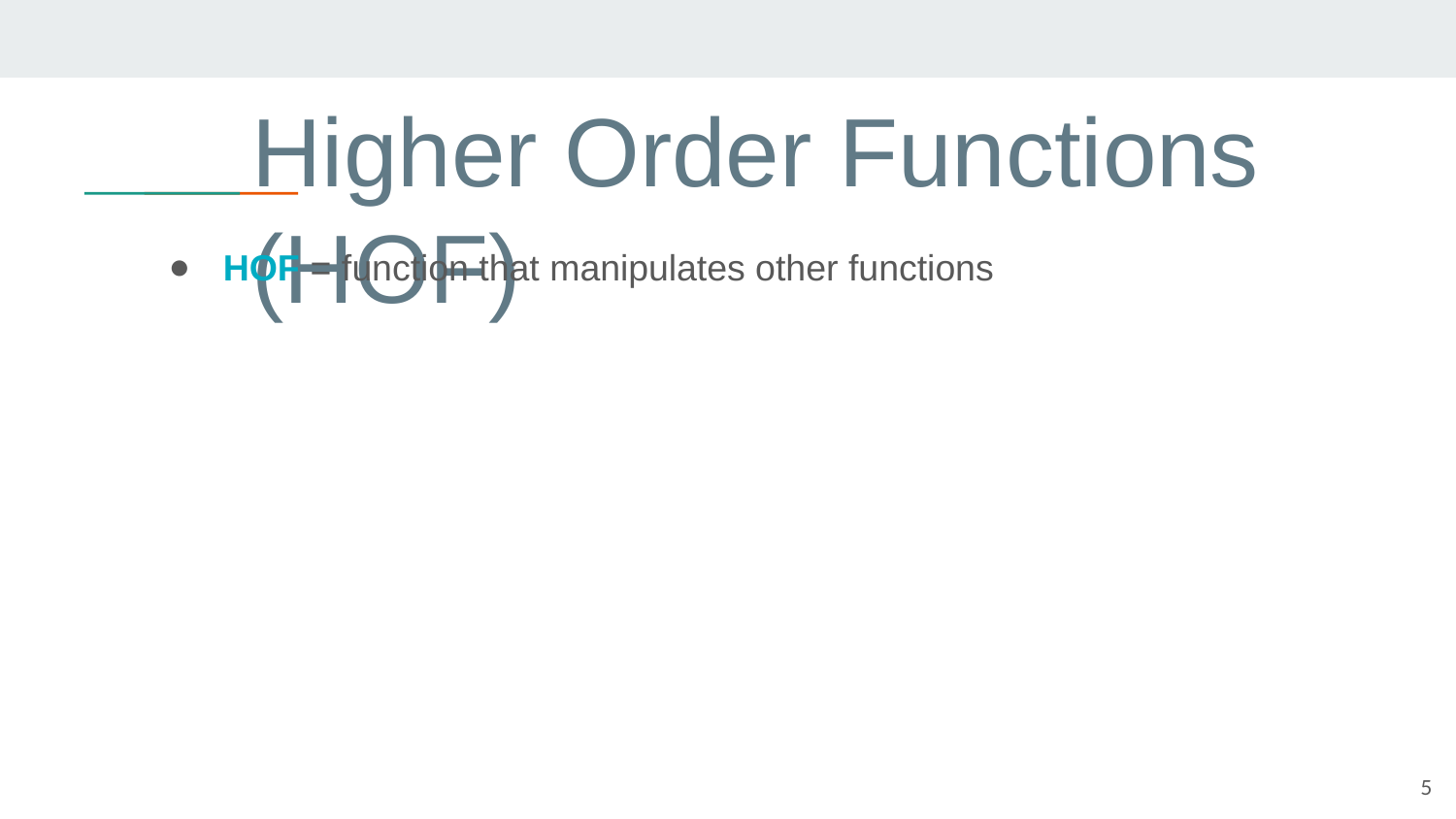

# Higher Order Functions (HOF)

HOF = function that manipulates other functions

5